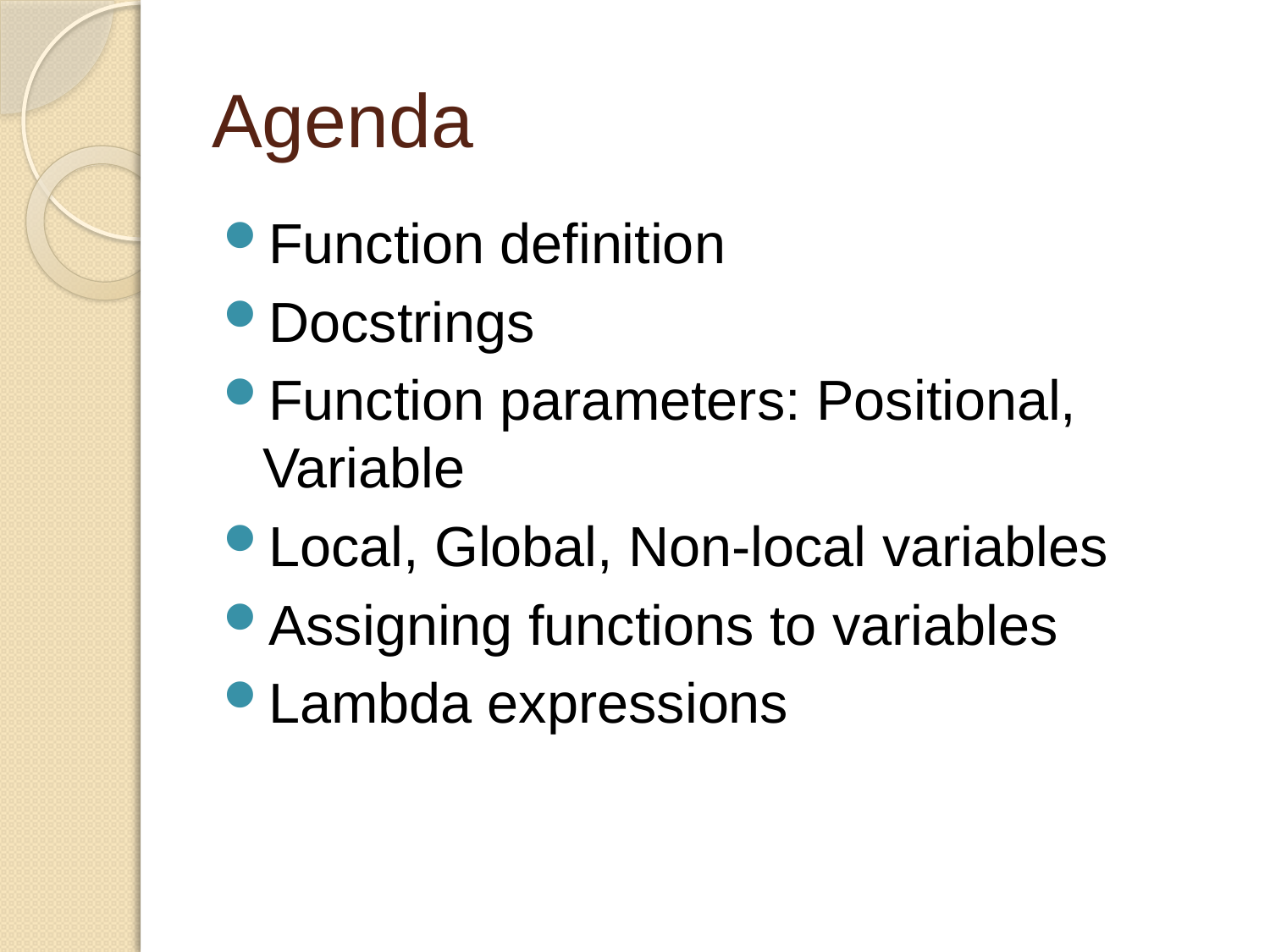

# Agenda
Function definition
Docstrings
Function parameters: Positional, Variable
Local, Global, Non-local variables
Assigning functions to variables
Lambda expressions